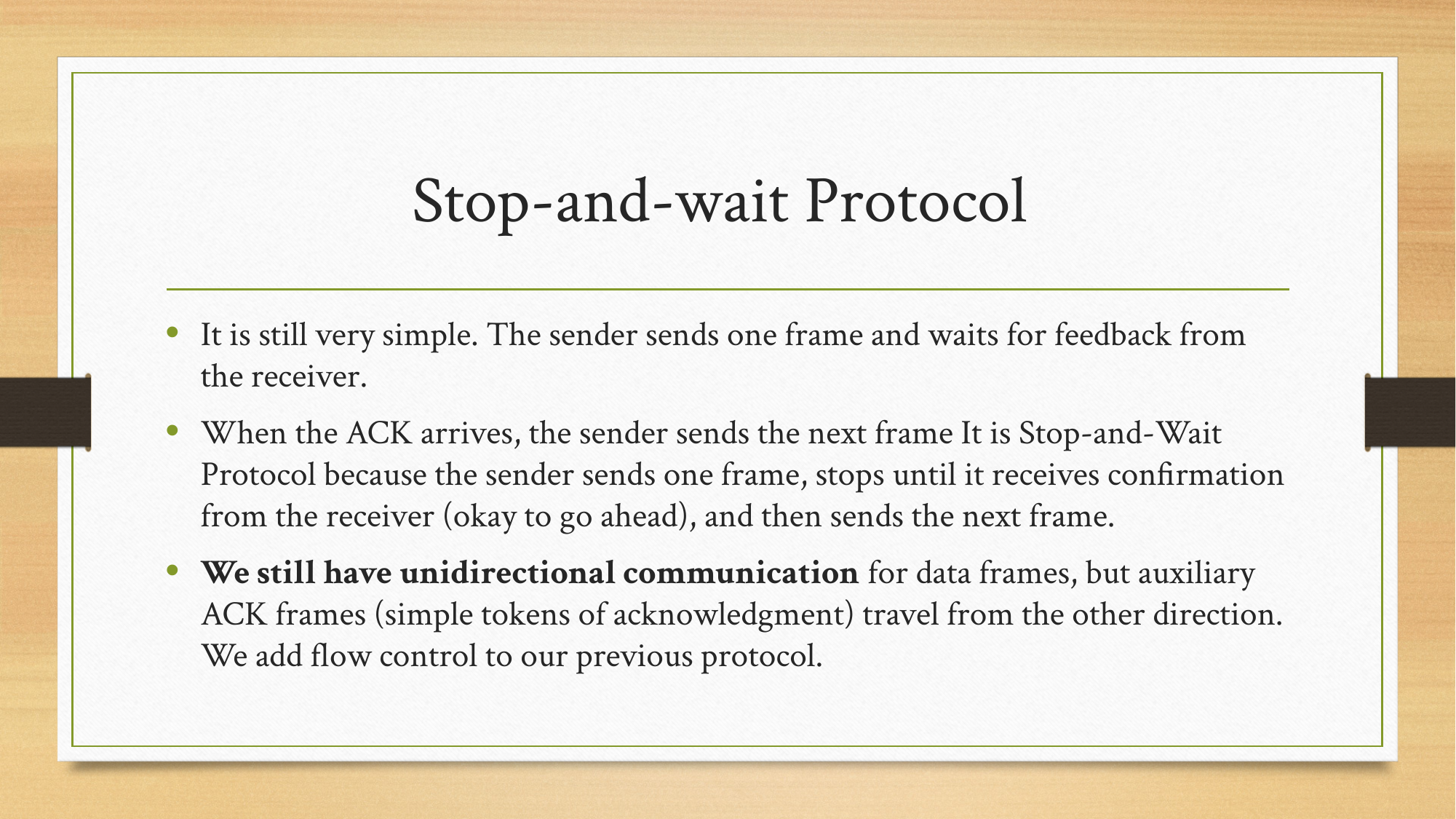

# Stop-and-wait Protocol
It is still very simple. The sender sends one frame and waits for feedback from the receiver.
When the ACK arrives, the sender sends the next frame It is Stop-and-Wait Protocol because the sender sends one frame, stops until it receives confirmation from the receiver (okay to go ahead), and then sends the next frame.
We still have unidirectional communication for data frames, but auxiliary ACK frames (simple tokens of acknowledgment) travel from the other direction. We add flow control to our previous protocol.